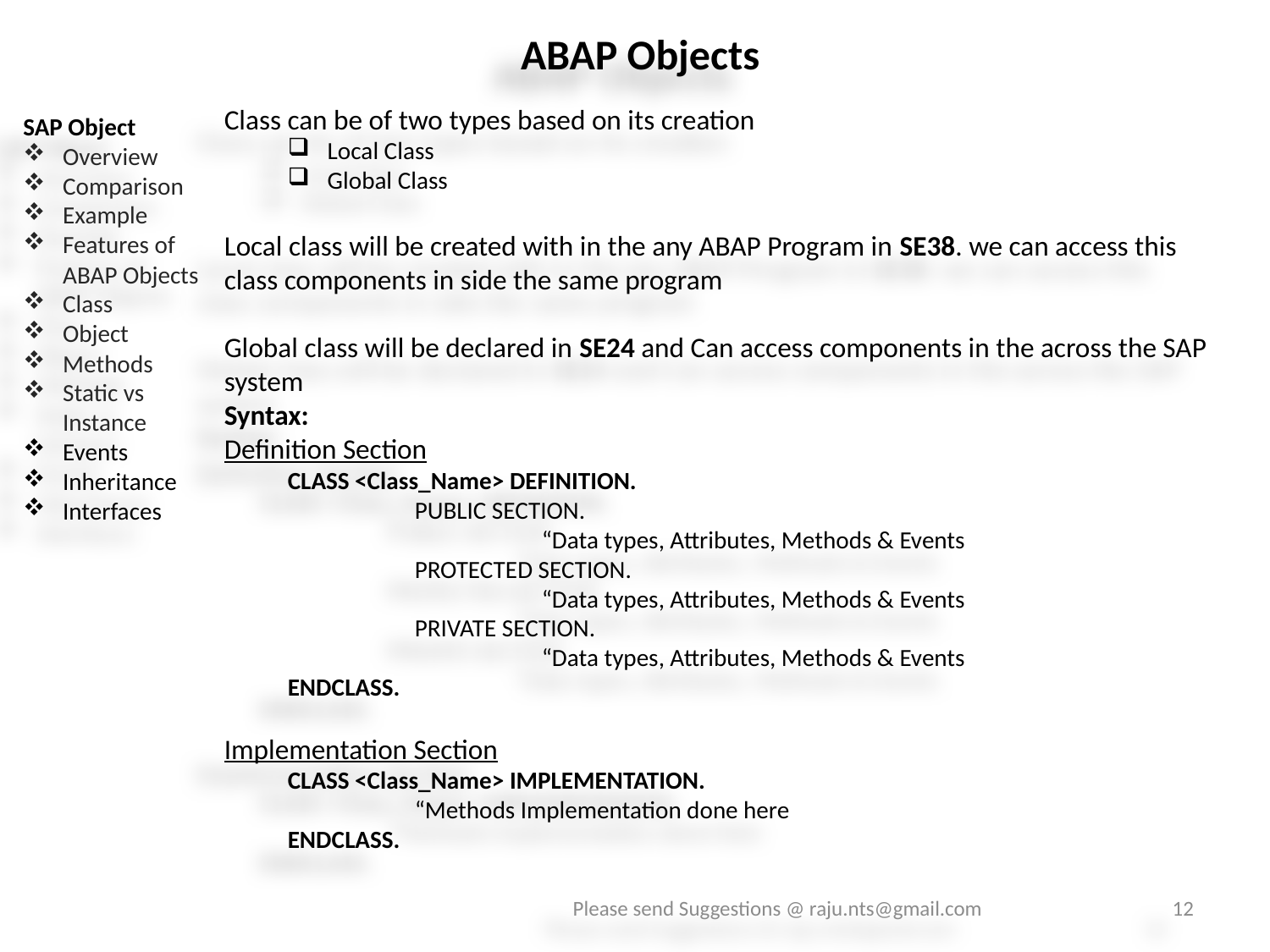

ABAP Objects
Class can be of two types based on its creation
Local Class
Global Class

Local class will be created with in the any ABAP Program in SE38. we can access this class components in side the same program

Global class will be declared in SE24 and Can access components in the across the SAP system
Syntax:
Definition Section
CLASS <Class_Name> DEFINITION.
	PUBLIC SECTION.
		“Data types, Attributes, Methods & Events
	PROTECTED SECTION.
		“Data types, Attributes, Methods & Events
	PRIVATE SECTION.
		“Data types, Attributes, Methods & Events
ENDCLASS.

Implementation Section
CLASS <Class_Name> IMPLEMENTATION.
	“Methods Implementation done here
ENDCLASS.
SAP Object
Overview
Comparison
Example
Features of ABAP Objects
Class
Object
Methods
Static vs Instance
Events
Inheritance
Interfaces

Please send Suggestions @ raju.nts@gmail.com
12